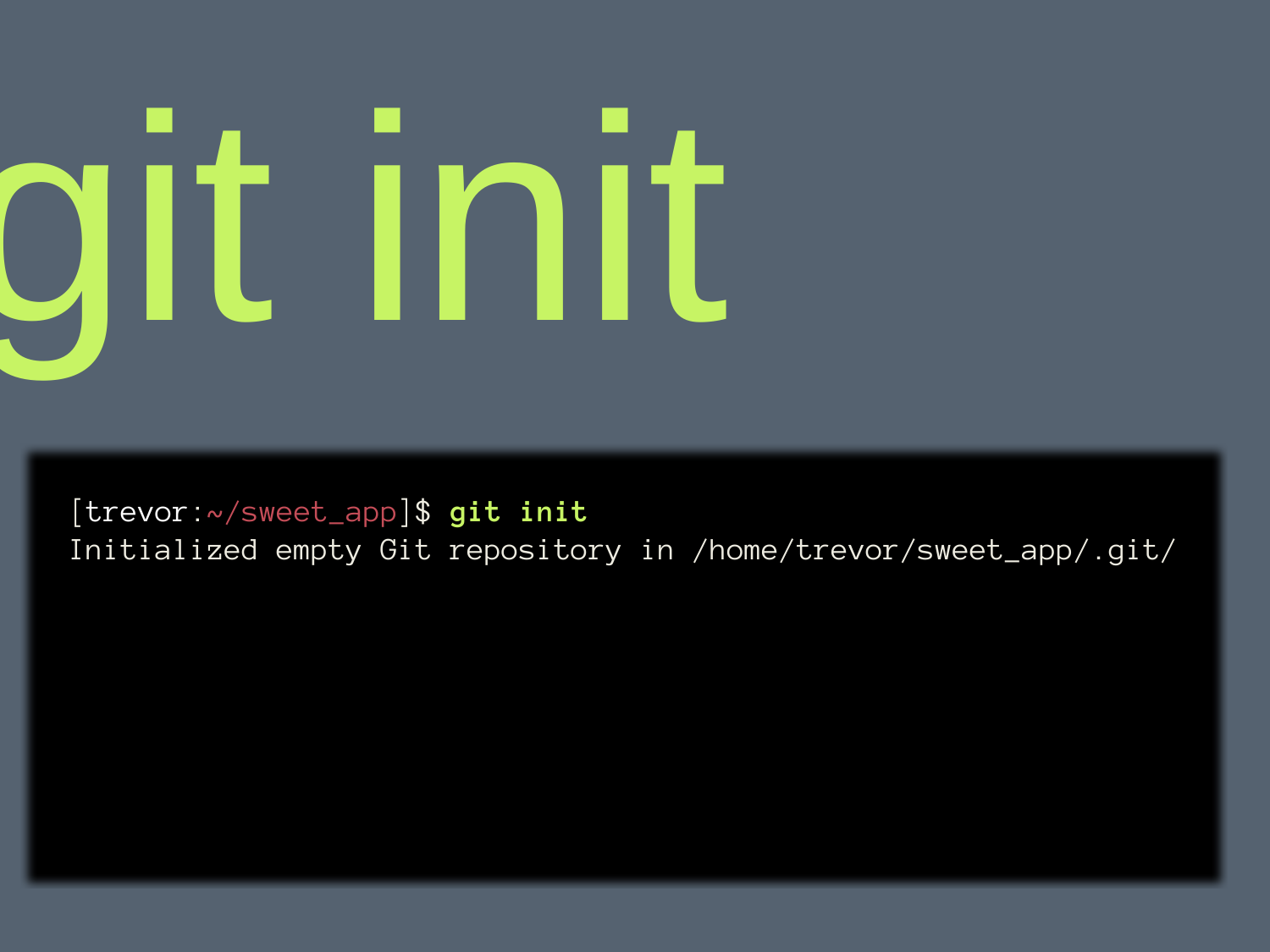

git init

[trevor:~/sweet_app]$ git init
Initialized empty Git repository in /home/trevor/sweet_app/.git/